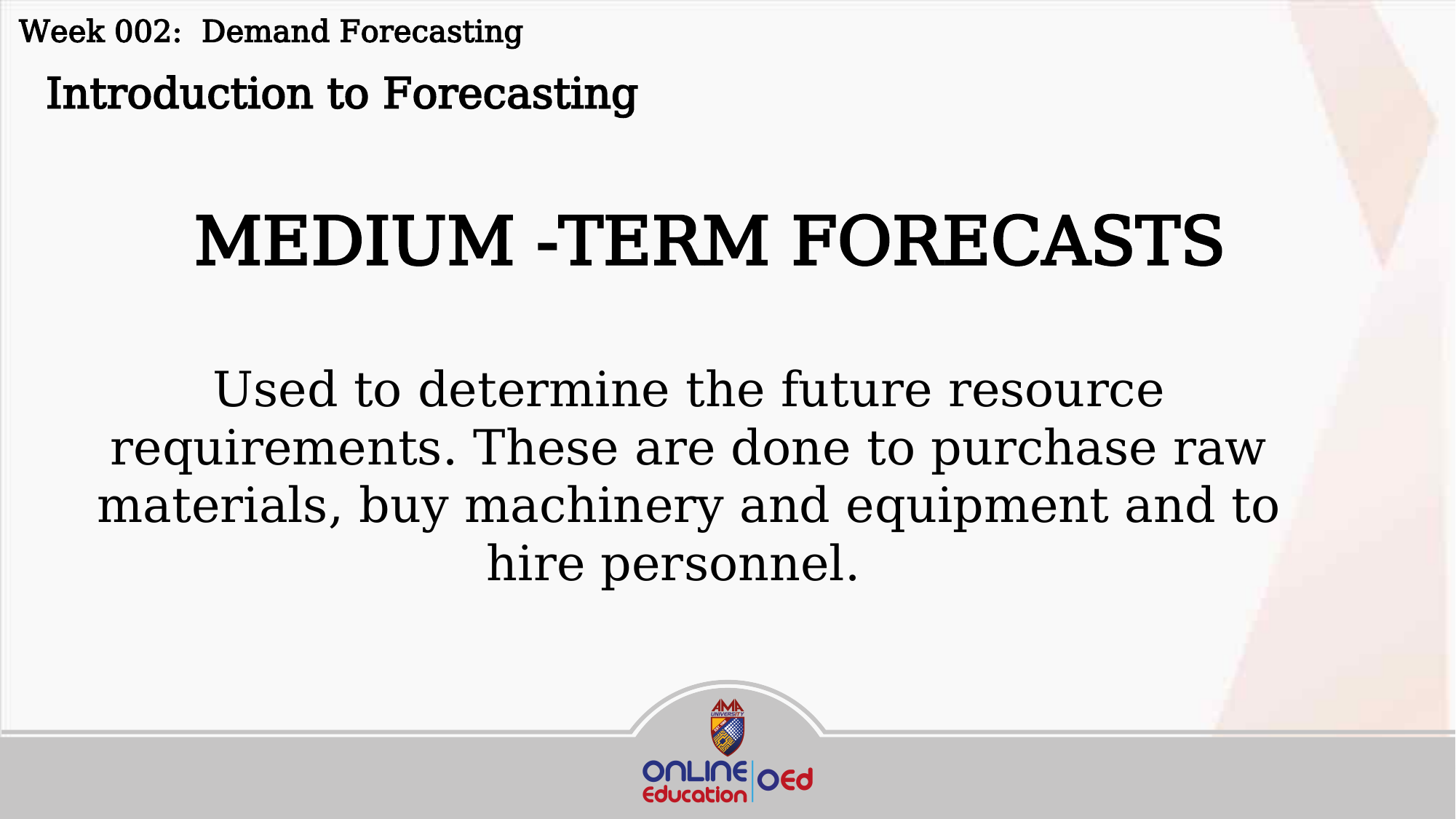

Week 002:  Demand Forecasting
  Introduction to Forecasting
MEDIUM -TERM FORECASTS

Used to determine the future resource requirements. These are done to purchase raw materials, buy machinery and equipment and to hire personnel.